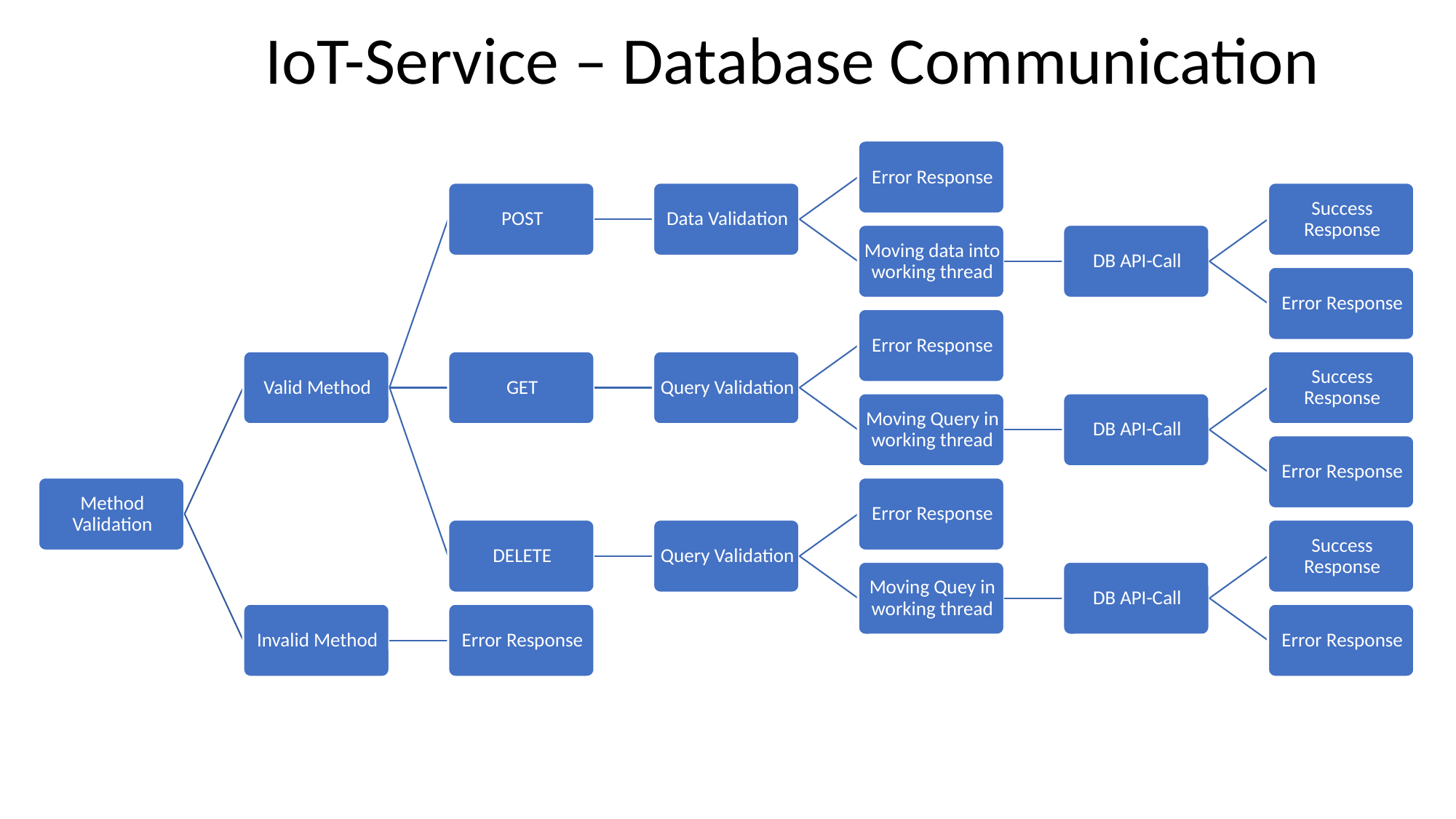

IoT-Service – Database Communication
Method Validation

Valid Method

POST

Data Validation

Error Response

Moving data into working thread

DB API-Call

Success Response

Error Response

GET

Query Validation

Error Response

Moving Query in working thread

DB API-Call

Success Response

Error Response

DELETE

Query Validation

Error Response

Moving Quey in working thread

DB API-Call

Success Response

Error Response

Invalid Method

Error Response